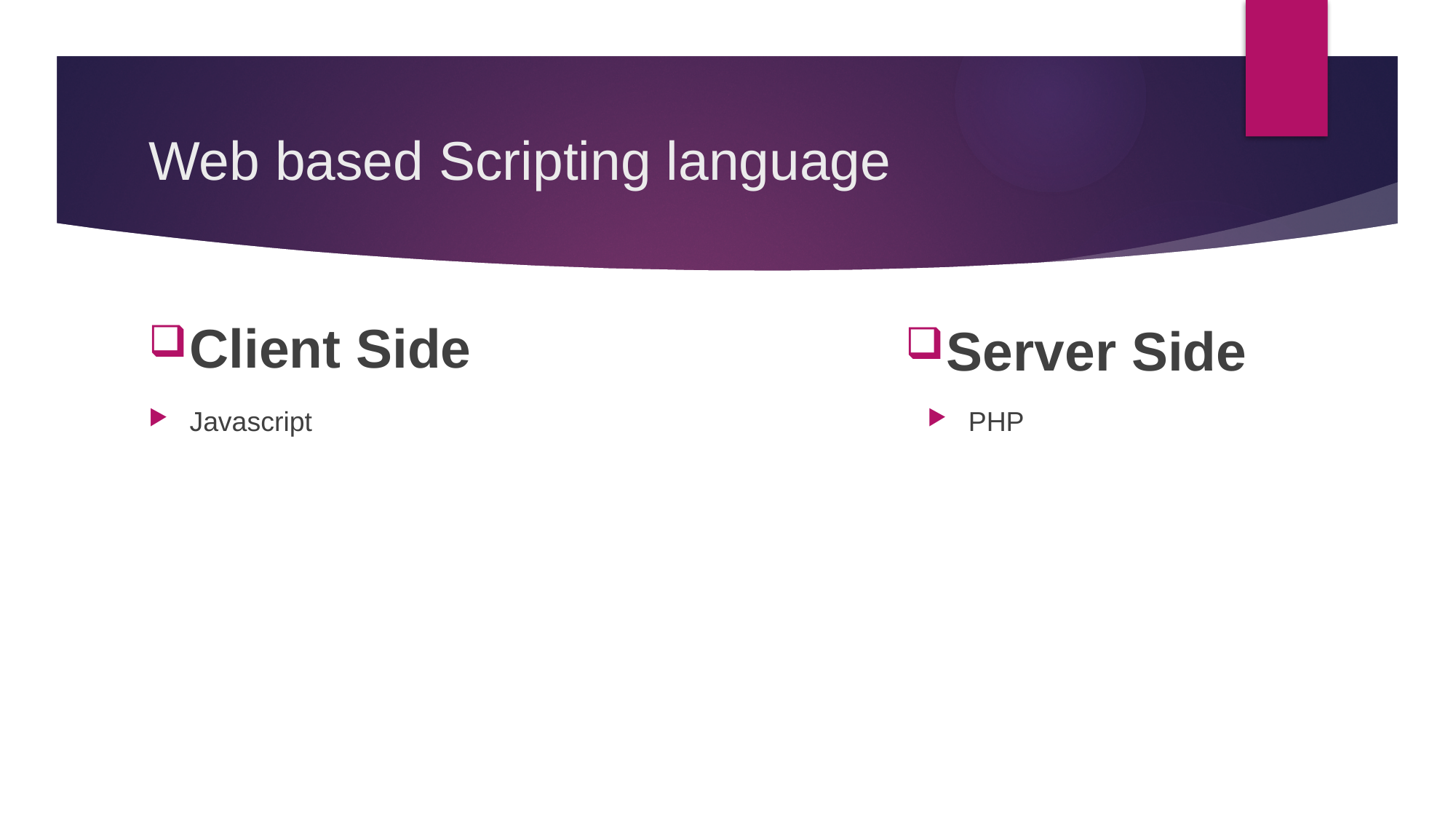

# Web based Scripting language
Client Side
Server Side
Javascript
PHP